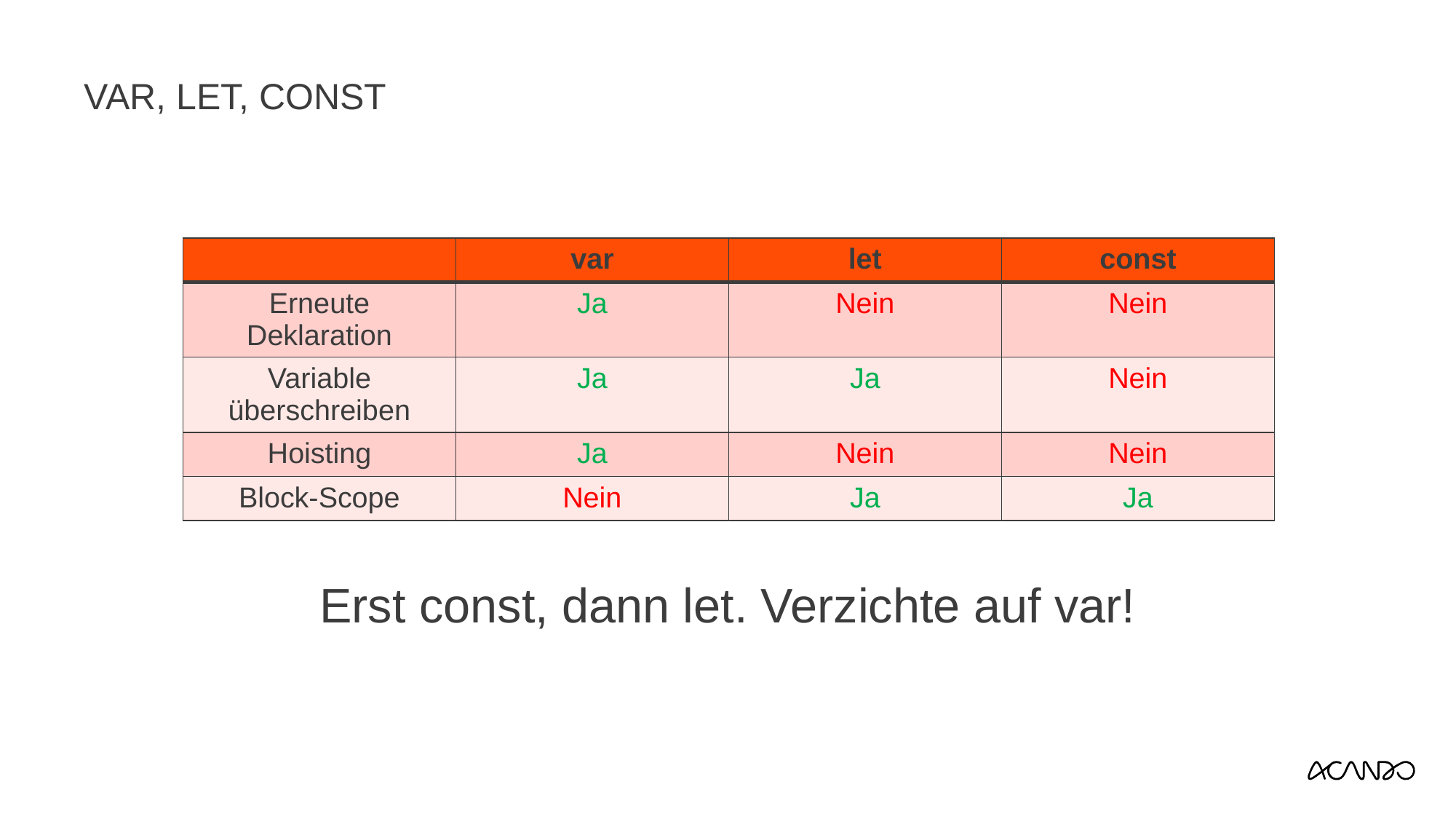

# var, let, const
|  | var | let | const |
| --- | --- | --- | --- |
| Erneute Deklaration | Ja | Nein | Nein |
| Variable überschreiben | Ja | Ja | Nein |
| Hoisting | Ja | Nein | Nein |
| Block-Scope | Nein | Ja | Ja |
Erst const, dann let. Verzichte auf var!